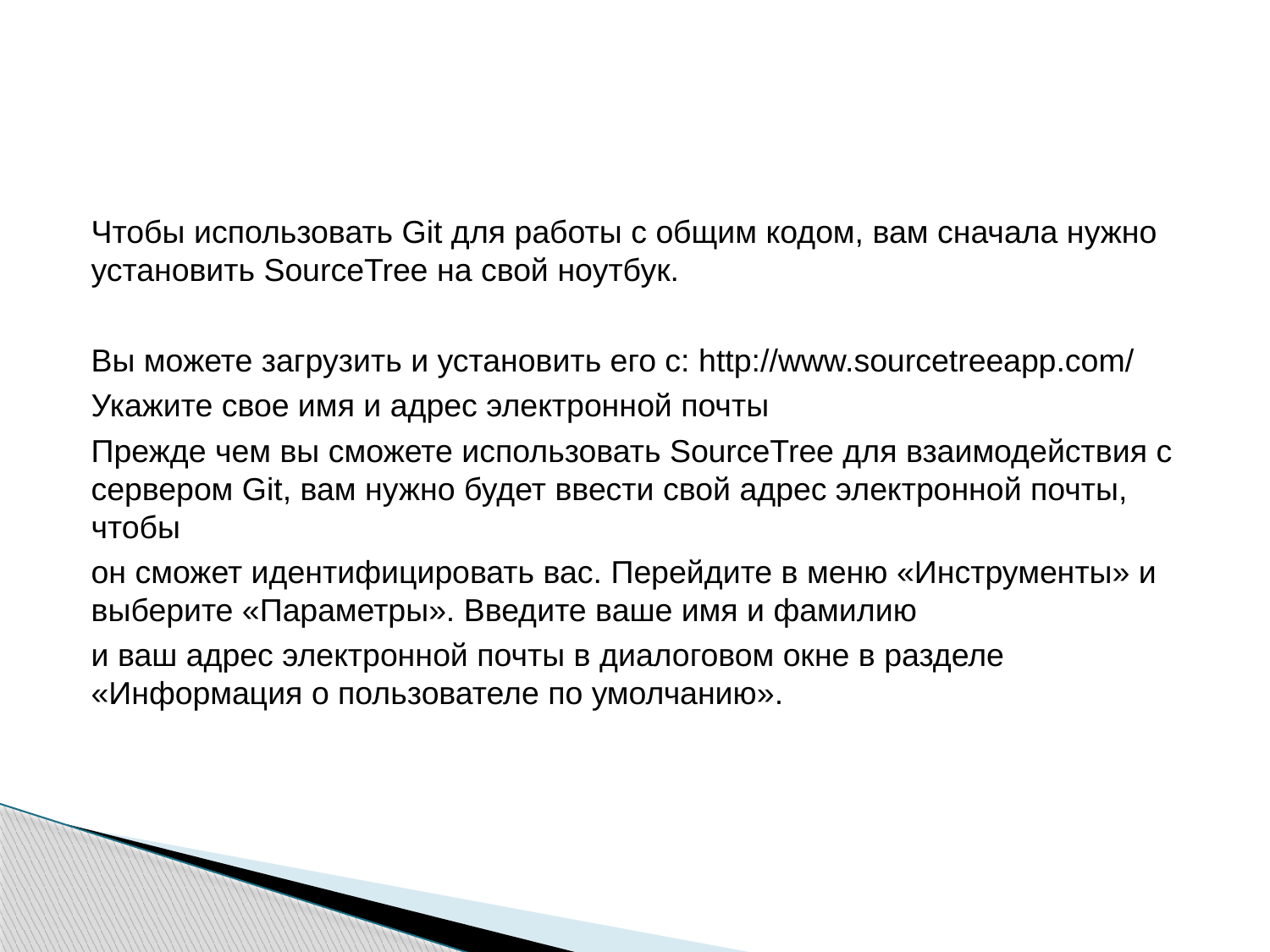

#
Чтобы использовать Git для работы с общим кодом, вам сначала нужно установить SourceTree на свой ноутбук.

Вы можете загрузить и установить его с: http://www.sourcetreeapp.com/
Укажите свое имя и адрес электронной почты
Прежде чем вы сможете использовать SourceTree для взаимодействия с сервером Git, вам нужно будет ввести свой адрес электронной почты, чтобы
он сможет идентифицировать вас. Перейдите в меню «Инструменты» и выберите «Параметры». Введите ваше имя и фамилию
и ваш адрес электронной почты в диалоговом окне в разделе «Информация о пользователе по умолчанию».